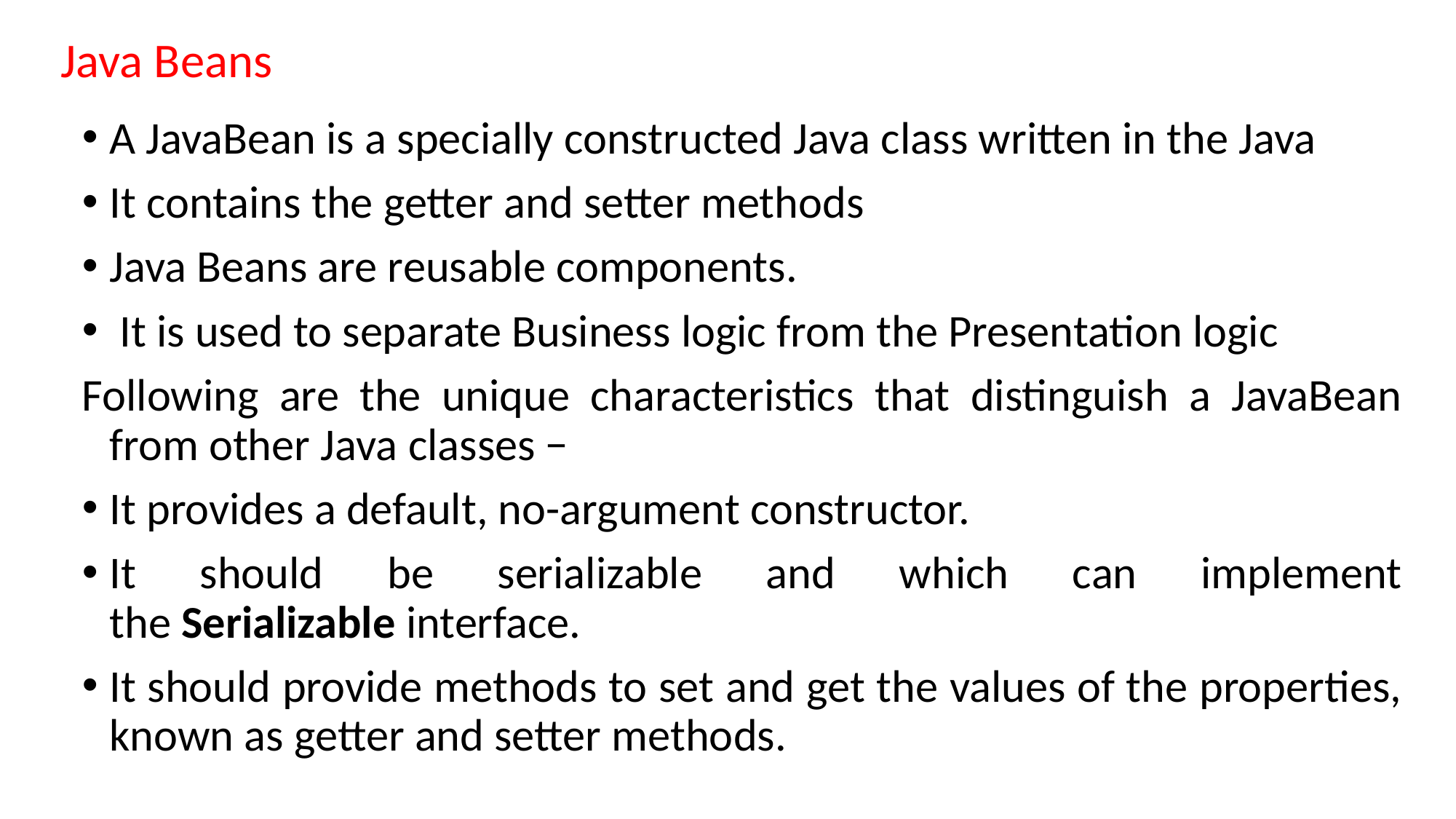

# Java Beans

A JavaBean is a specially constructed Java class written in the Java
It contains the getter and setter methods
Java Beans are reusable components.
 It is used to separate Business logic from the Presentation logic
Following are the unique characteristics that distinguish a JavaBean from other Java classes −
It provides a default, no-argument constructor.
It should be serializable and which can implement the Serializable interface.
It should provide methods to set and get the values of the properties, known as getter and setter methods.